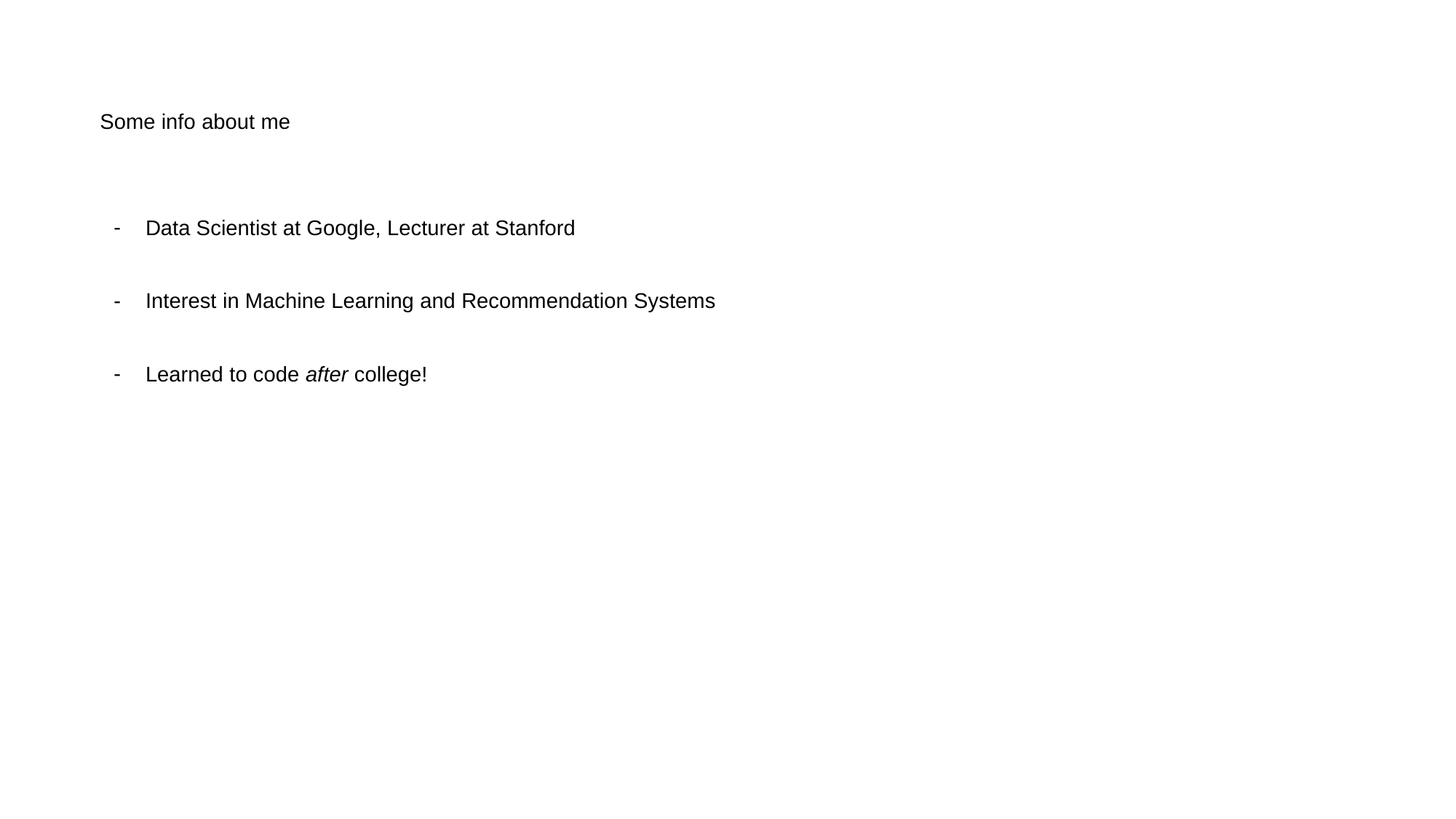

# Some info about me
Data Scientist at Google, Lecturer at Stanford

Interest in Machine Learning and Recommendation Systems

Learned to code after college!